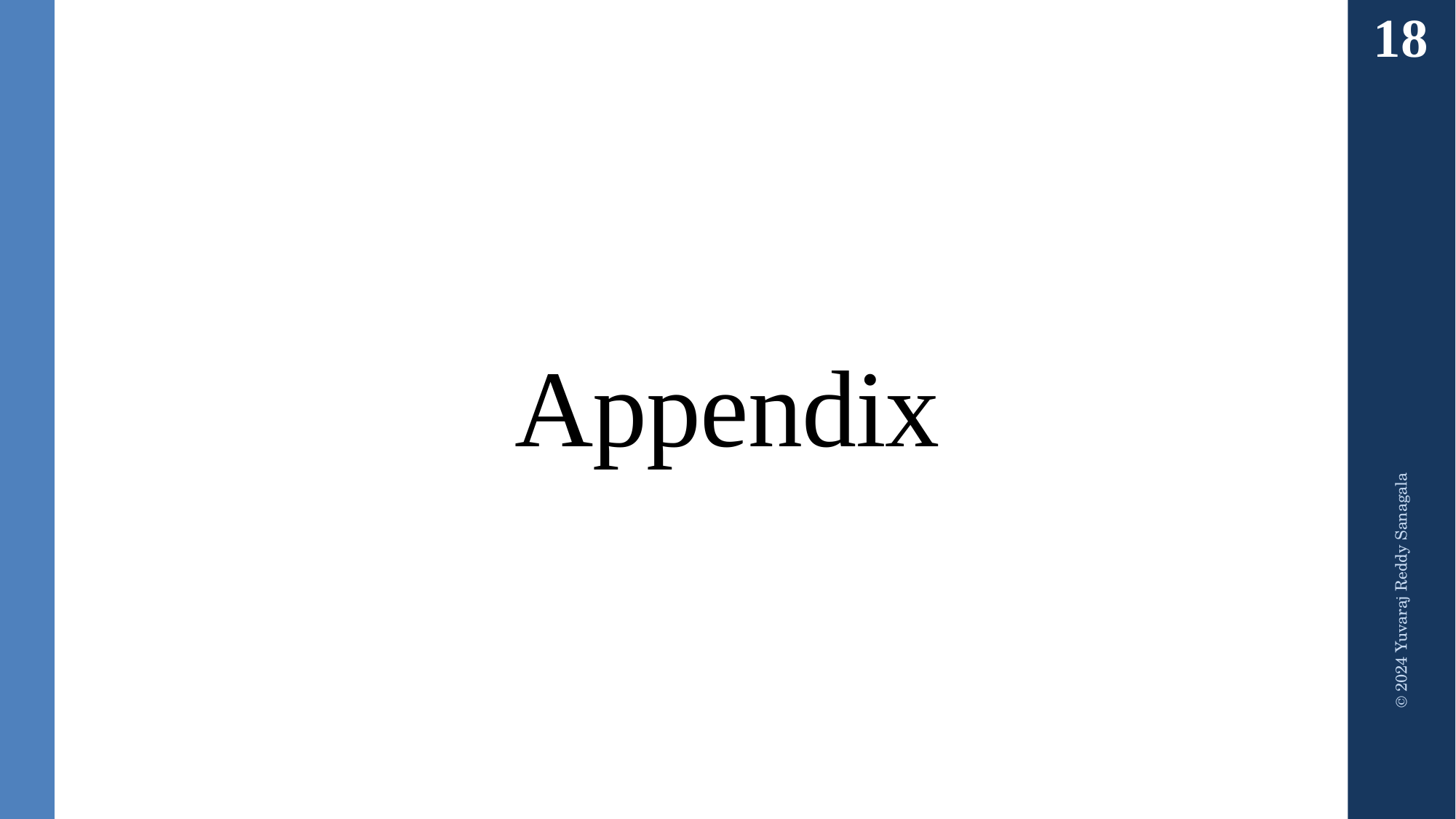

18
# Appendix
© 2024 Yuvaraj Reddy Sanagala